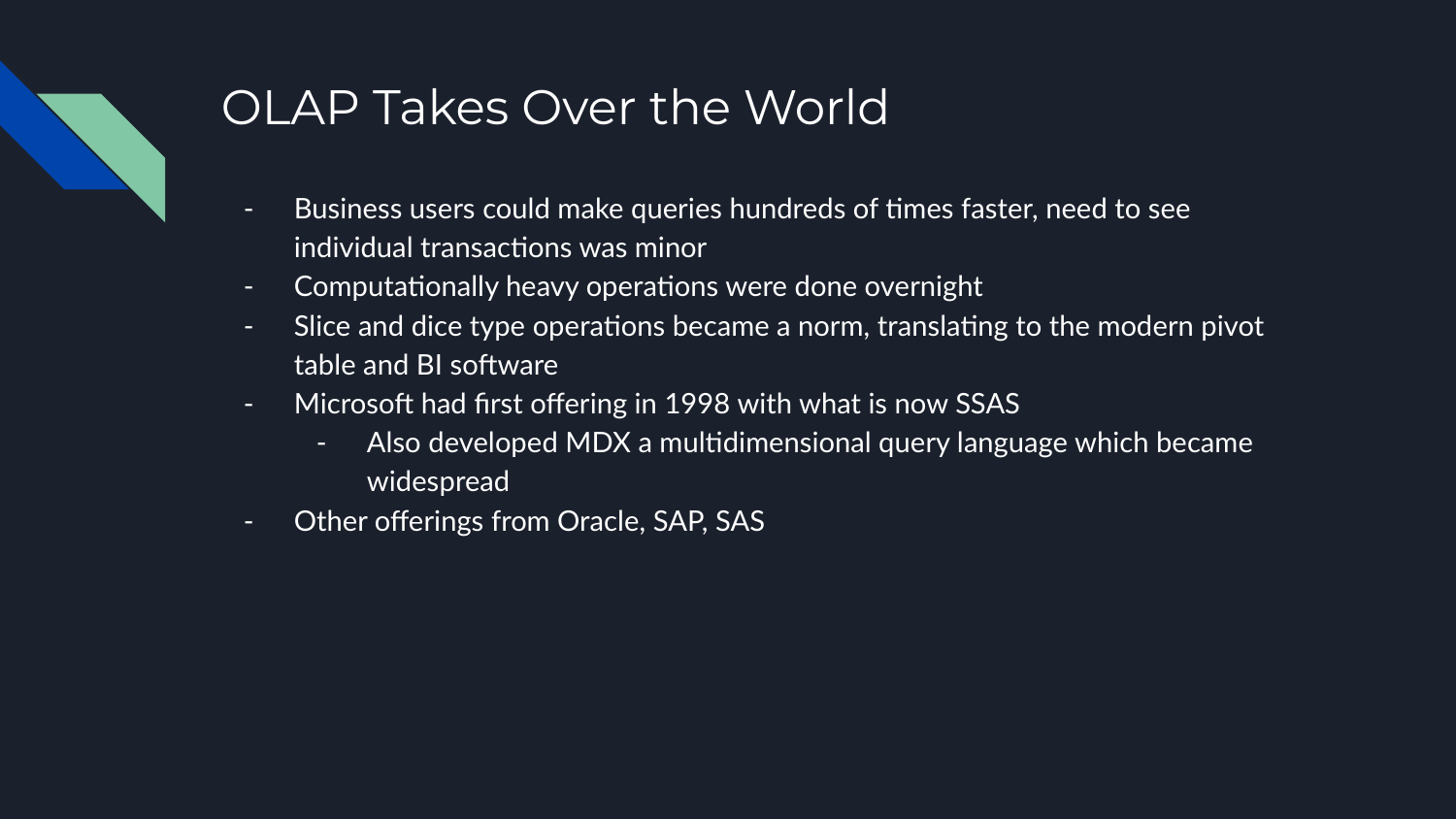

# OLAP Takes Over the World
Business users could make queries hundreds of times faster, need to see individual transactions was minor
Computationally heavy operations were done overnight
Slice and dice type operations became a norm, translating to the modern pivot table and BI software
Microsoft had first offering in 1998 with what is now SSAS
Also developed MDX a multidimensional query language which became widespread
Other offerings from Oracle, SAP, SAS